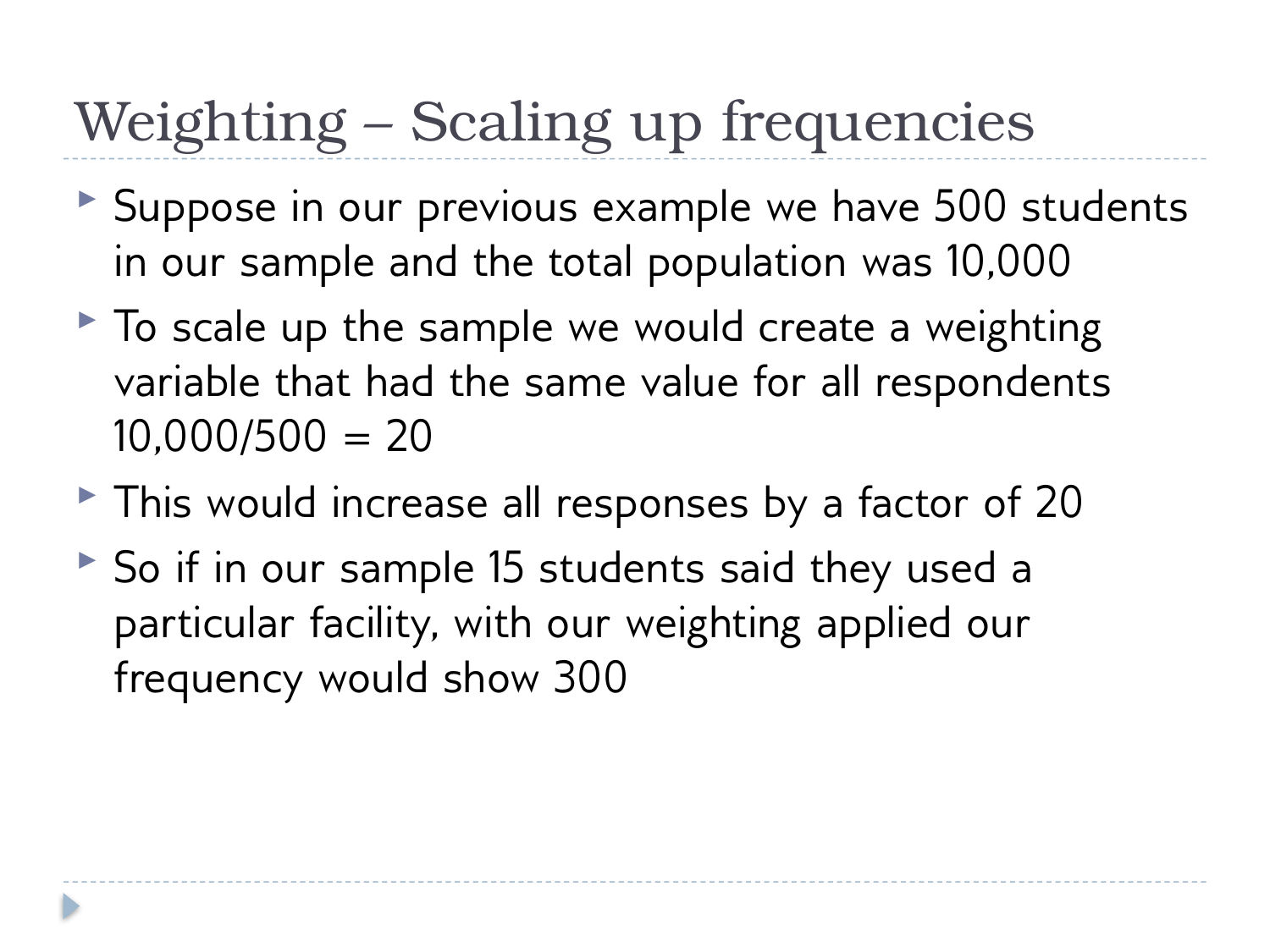

# Weighting – Scaling up frequencies
Suppose in our previous example we have 500 students in our sample and the total population was 10,000
To scale up the sample we would create a weighting variable that had the same value for all respondents 10,000/500 = 20
This would increase all responses by a factor of 20
So if in our sample 15 students said they used a particular facility, with our weighting applied our frequency would show 300